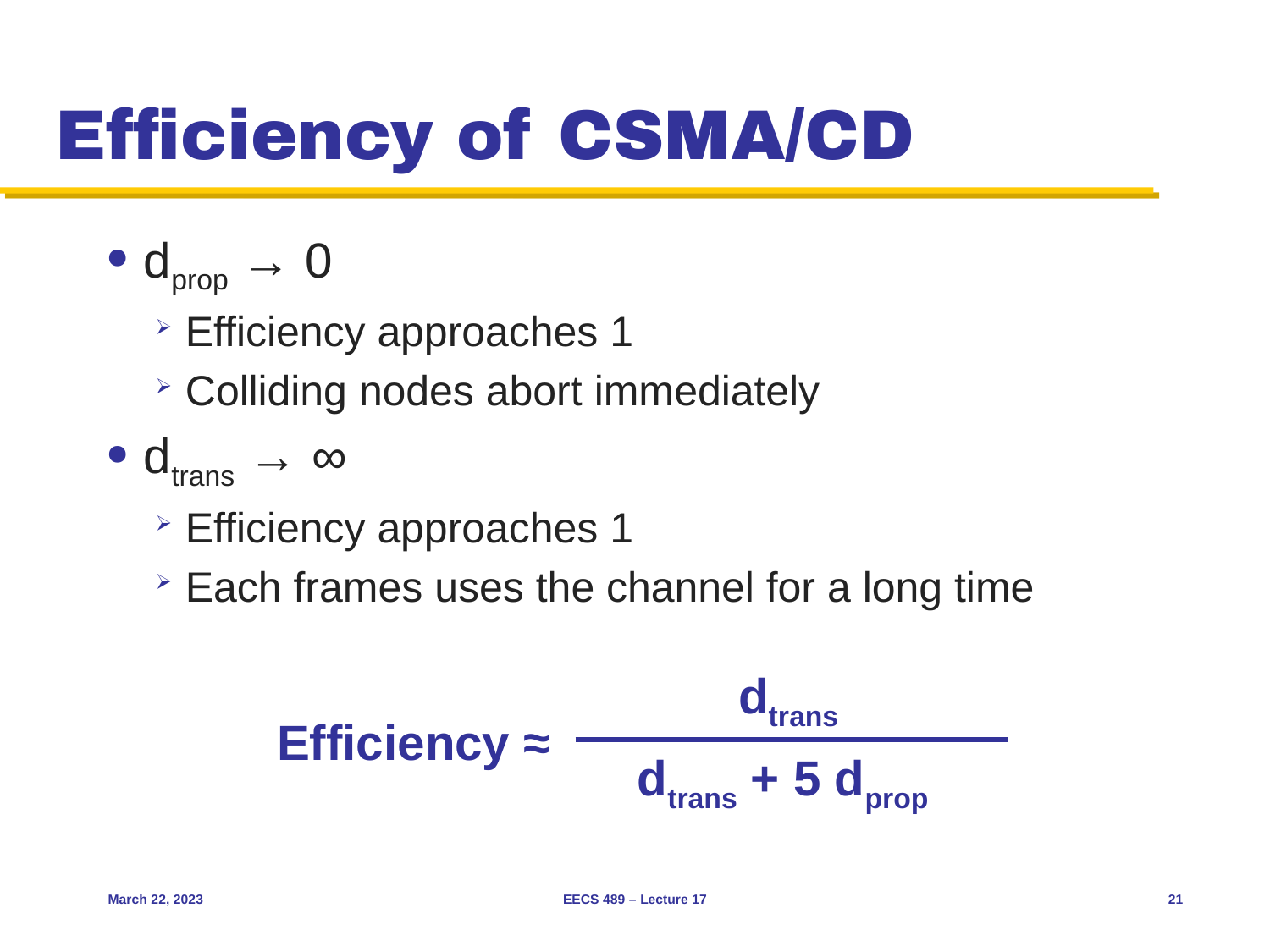

# Efficiency of CSMA/CD
dprop → 0
Efficiency approaches 1
Colliding nodes abort immediately
dtrans → ∞
Efficiency approaches 1
Each frames uses the channel for a long time

dtrans
Efficiency ≈
dtrans + 5 dprop
March 22, 2023
EECS 489 – Lecture 17
21